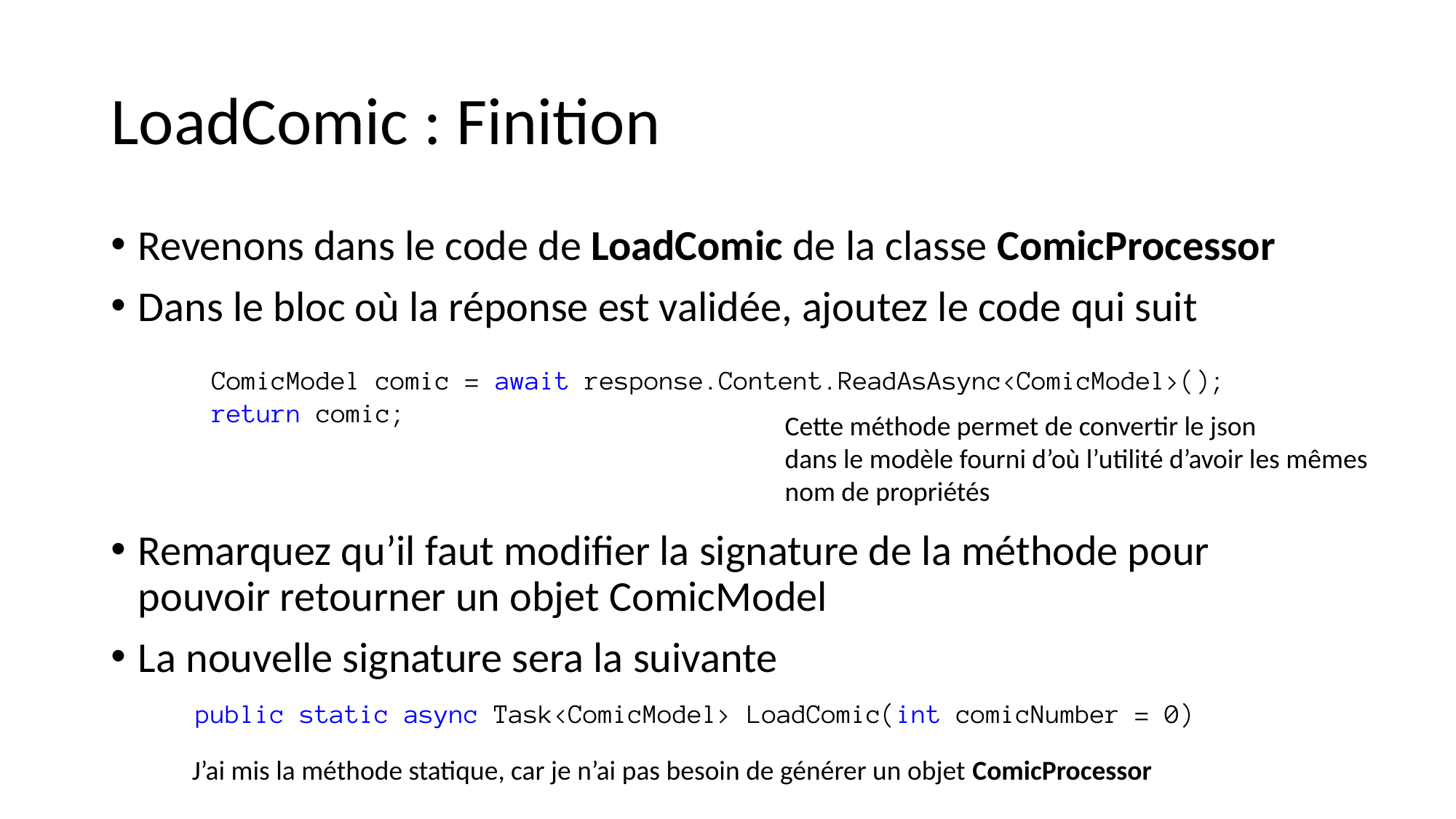

# LoadComic : Finition
Revenons dans le code de LoadComic de la classe ComicProcessor
Dans le bloc où la réponse est validée, ajoutez le code qui suit

Remarquez qu’il faut modifier la signature de la méthode pour pouvoir retourner un objet ComicModel
La nouvelle signature sera la suivante
ComicModel comic = await response.Content.ReadAsAsync<ComicModel>();
return comic;
Cette méthode permet de convertir le json
dans le modèle fourni d’où l’utilité d’avoir les mêmes
nom de propriétés
public static async Task<ComicModel> LoadComic(int comicNumber = 0)
J’ai mis la méthode statique, car je n’ai pas besoin de générer un objet ComicProcessor